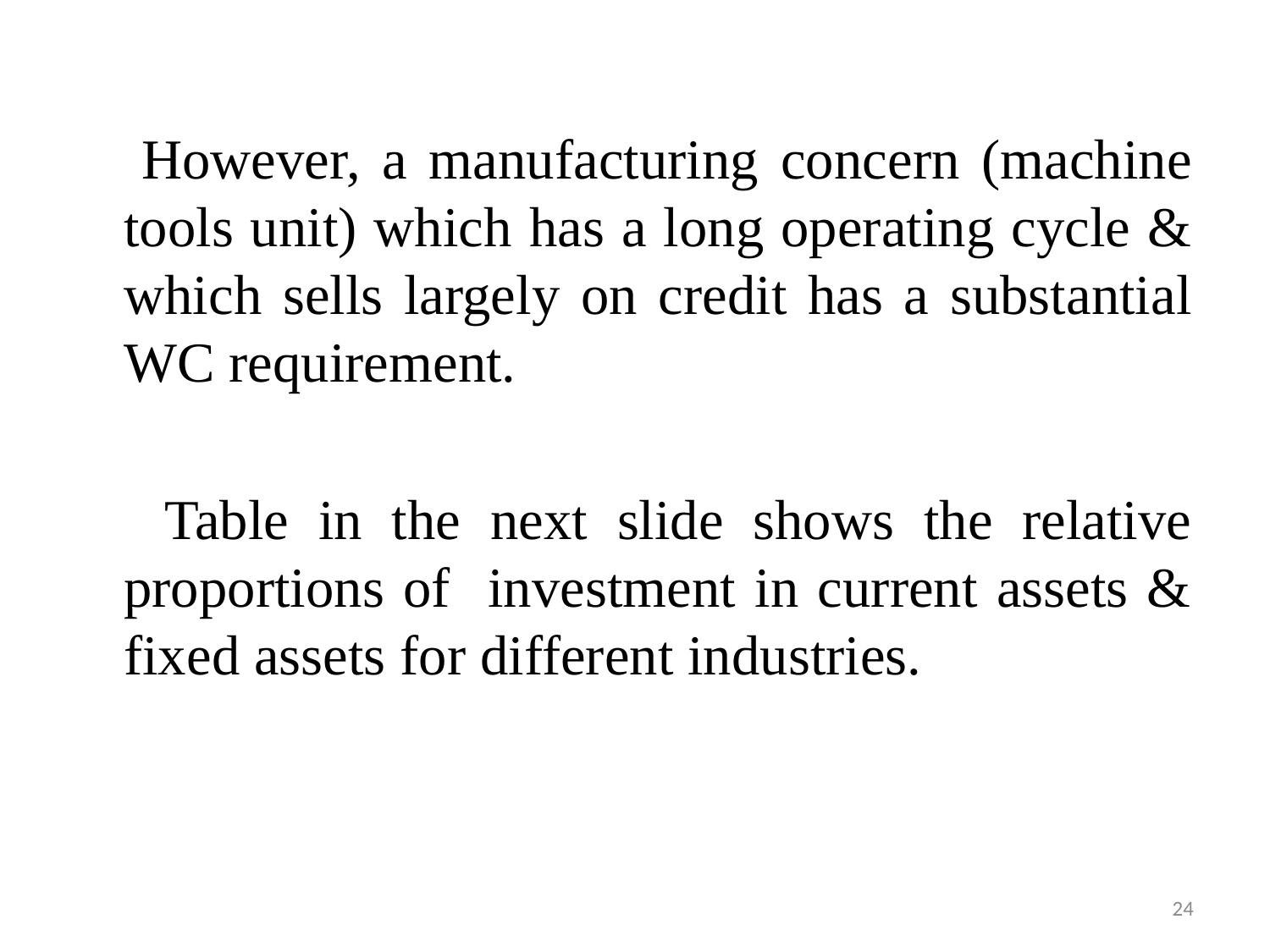

However, a manufacturing concern (machine tools unit) which has a long operating cycle & which sells largely on credit has a substantial WC requirement.

   Table in the next slide shows the relative proportions of  investment in current assets & fixed assets for different industries.
24